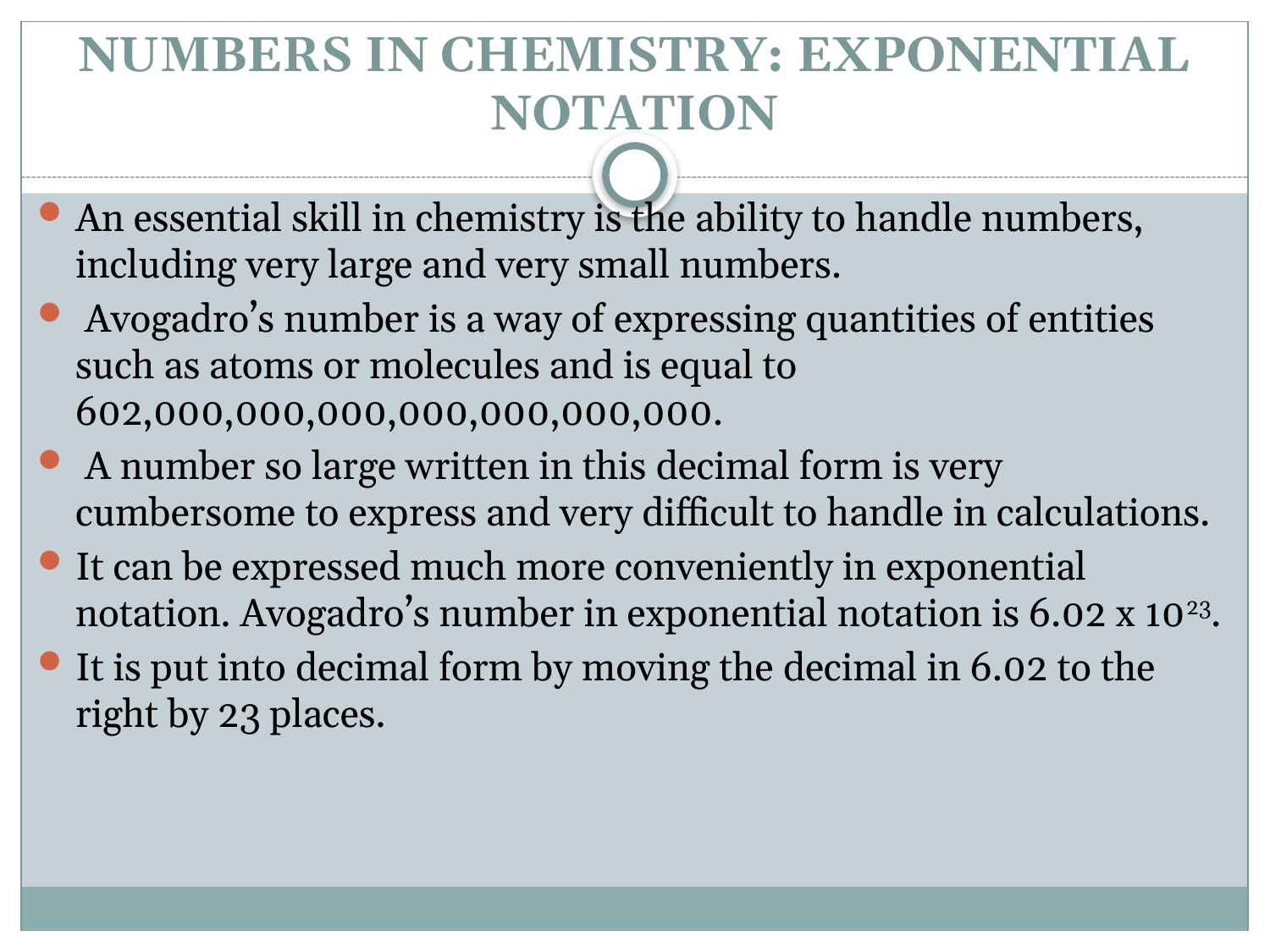

# NUMBERS IN CHEMISTRY: EXPONENTIAL NOTATION
An essential skill in chemistry is the ability to handle numbers, including very large and very small numbers.
 Avogadro’s number is a way of expressing quantities of entities such as atoms or molecules and is equal to 602,000,000,000,000,000,000,000.
 A number so large written in this decimal form is very cumbersome to express and very difficult to handle in calculations.
It can be expressed much more conveniently in exponential notation. Avogadro’s number in exponential notation is 6.02 x 1023.
It is put into decimal form by moving the decimal in 6.02 to the right by 23 places.